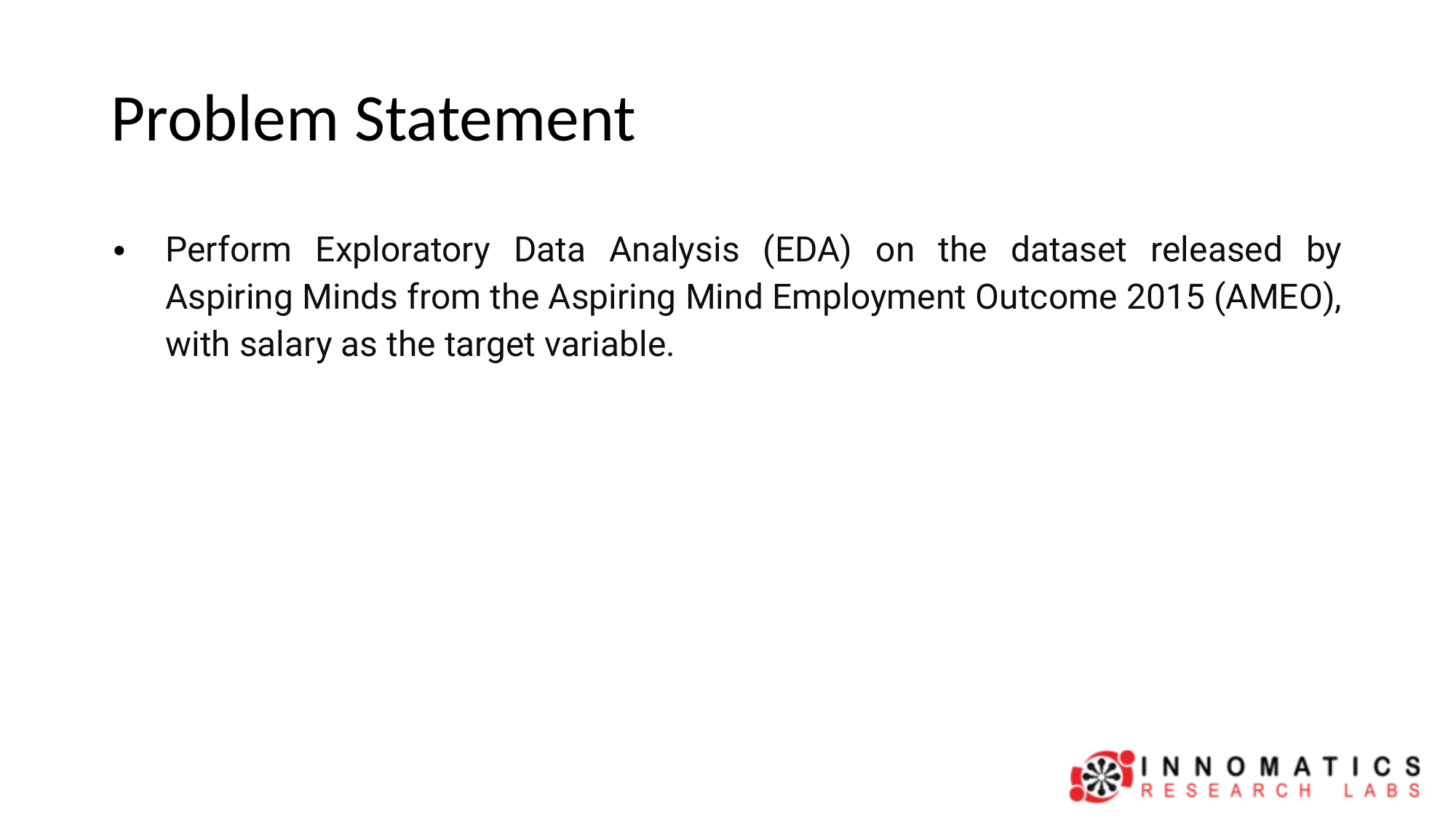

# Problem Statement
Perform Exploratory Data Analysis (EDA) on the dataset released by Aspiring Minds from the Aspiring Mind Employment Outcome 2015 (AMEO), with salary as the target variable.